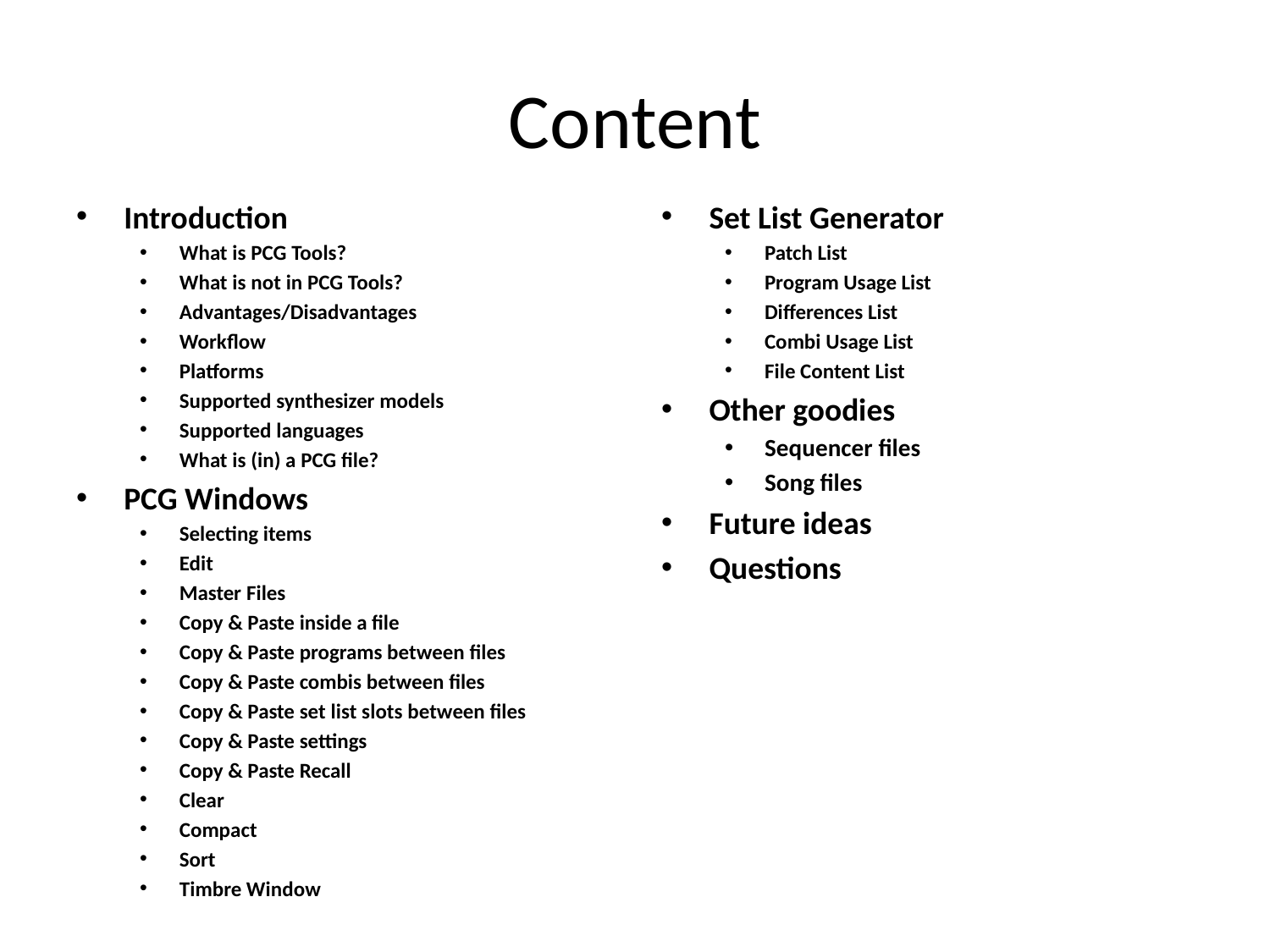

# Content
Introduction
What is PCG Tools?
What is not in PCG Tools?
Advantages/Disadvantages
Workflow
Platforms
Supported synthesizer models
Supported languages
What is (in) a PCG file?
PCG Windows
Selecting items
Edit
Master Files
Copy & Paste inside a file
Copy & Paste programs between files
Copy & Paste combis between files
Copy & Paste set list slots between files
Copy & Paste settings
Copy & Paste Recall
Clear
Compact
Sort
Timbre Window
Set List Generator
Patch List
Program Usage List
Differences List
Combi Usage List
File Content List
Other goodies
Sequencer files
Song files
Future ideas
Questions